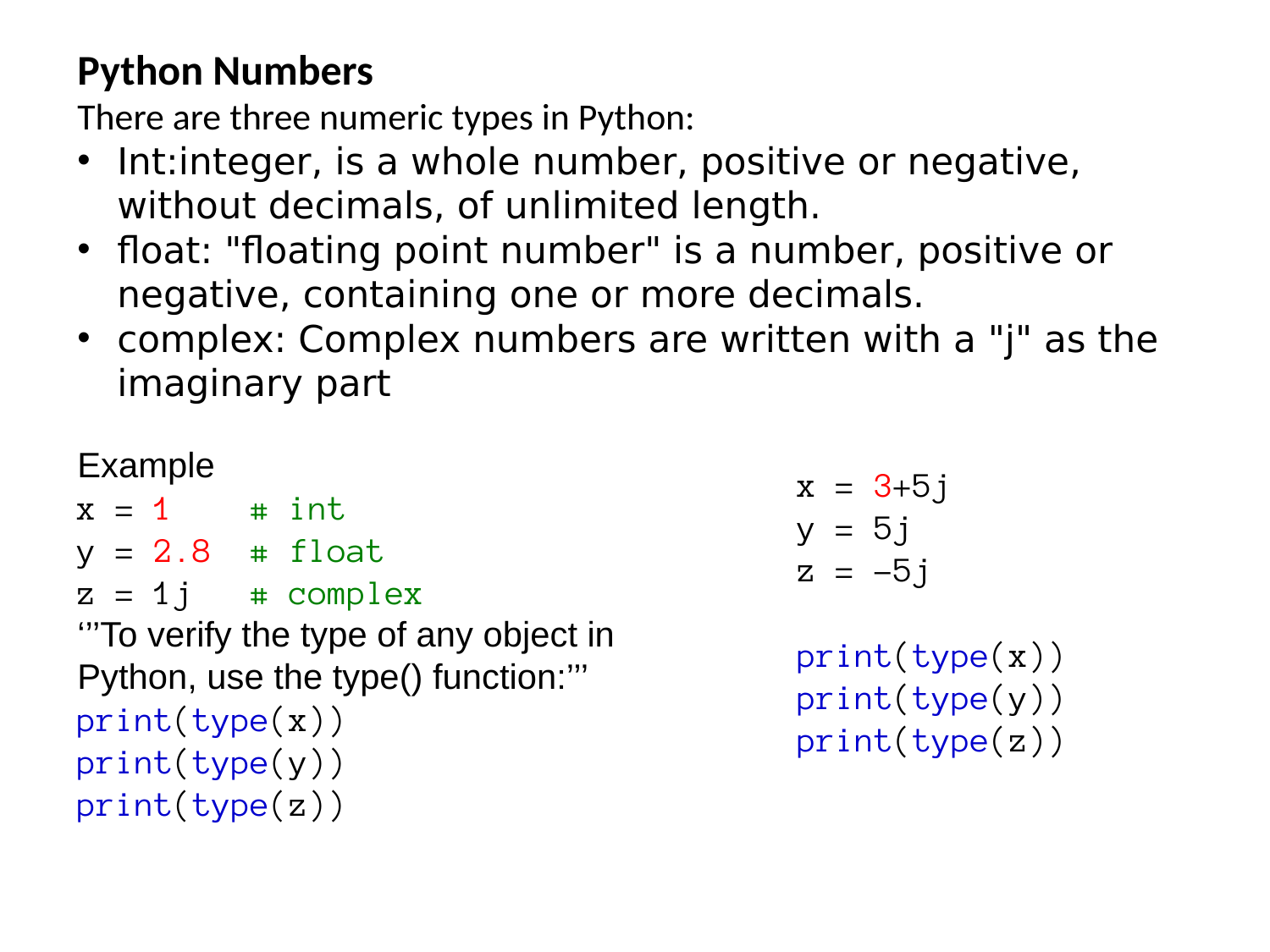

Python Numbers
There are three numeric types in Python:
Int:integer, is a whole number, positive or negative, without decimals, of unlimited length.
float: "floating point number" is a number, positive or negative, containing one or more decimals.
complex: Complex numbers are written with a "j" as the imaginary part
Example
x = 1    # int
y = 2.8  # float
z = 1j   # complex
‘’’To verify the type of any object in Python, use the type() function:’’’
print(type(x))
print(type(y))
print(type(z))
x = 3+5j
y = 5j
z = -5j
print(type(x))
print(type(y))
print(type(z))